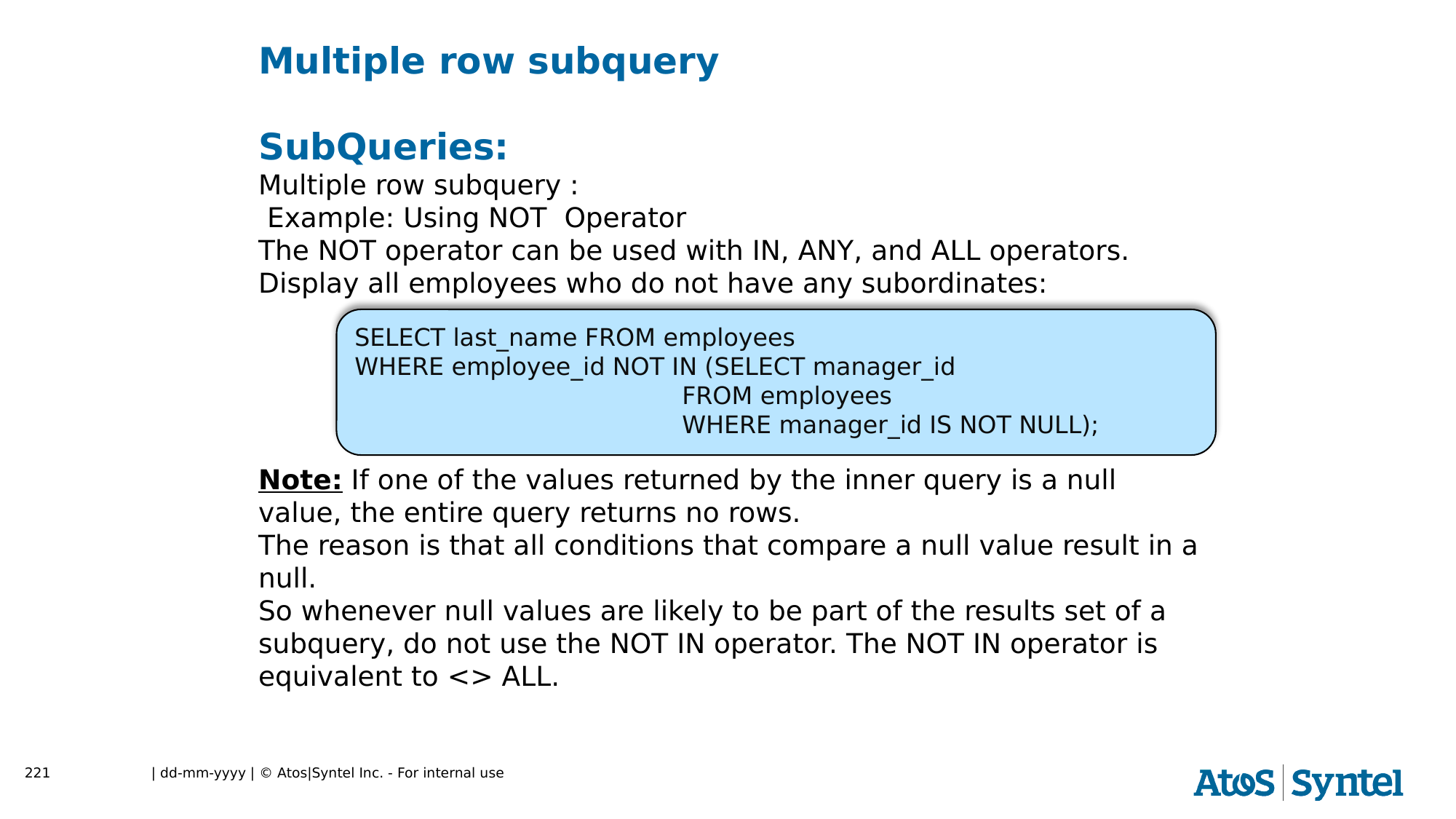

# Multiple row subquery
SubQueries:
Multiple row subquery :
 Example: Using NOT  Operator
The NOT operator can be used with IN, ANY, and ALL operators.
Display all employees who do not have any subordinates:

Note: If one of the values returned by the inner query is a null value, the entire query returns no rows.
The reason is that all conditions that compare a null value result in a null.
So whenever null values are likely to be part of the results set of a subquery, do not use the NOT IN operator. The NOT IN operator is equivalent to <> ALL.

SELECT last_name FROM employees
WHERE employee_id NOT IN (SELECT manager_id
			FROM employees
			WHERE manager_id IS NOT NULL);